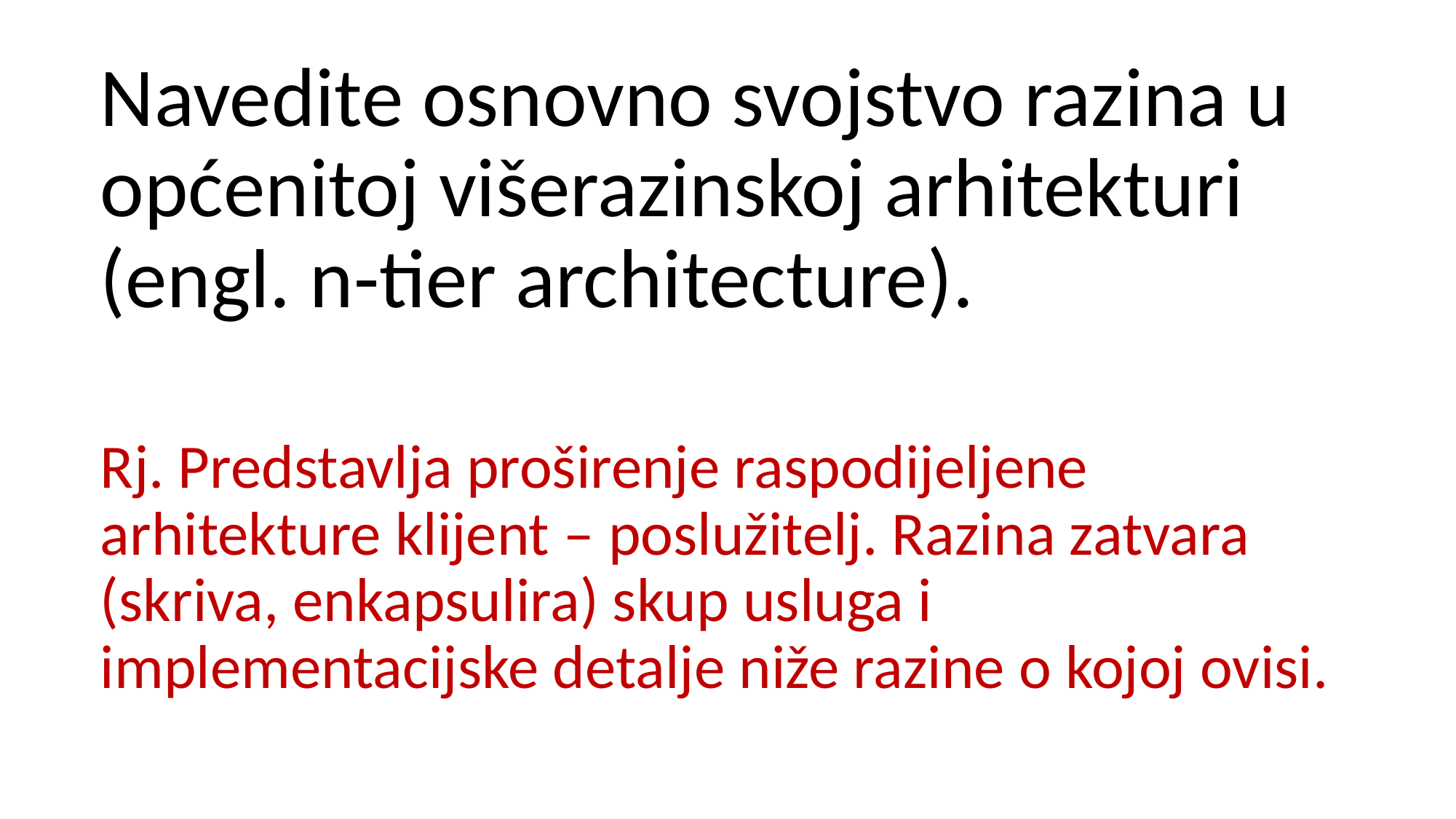

Navedite osnovno svojstvo razina u općenitoj višerazinskoj arhitekturi (engl. n-tier architecture).

Rj. Predstavlja proširenje raspodijeljene arhitekture klijent – poslužitelj. Razina zatvara (skriva, enkapsulira) skup usluga i implementacijske detalje niže razine o kojoj ovisi.